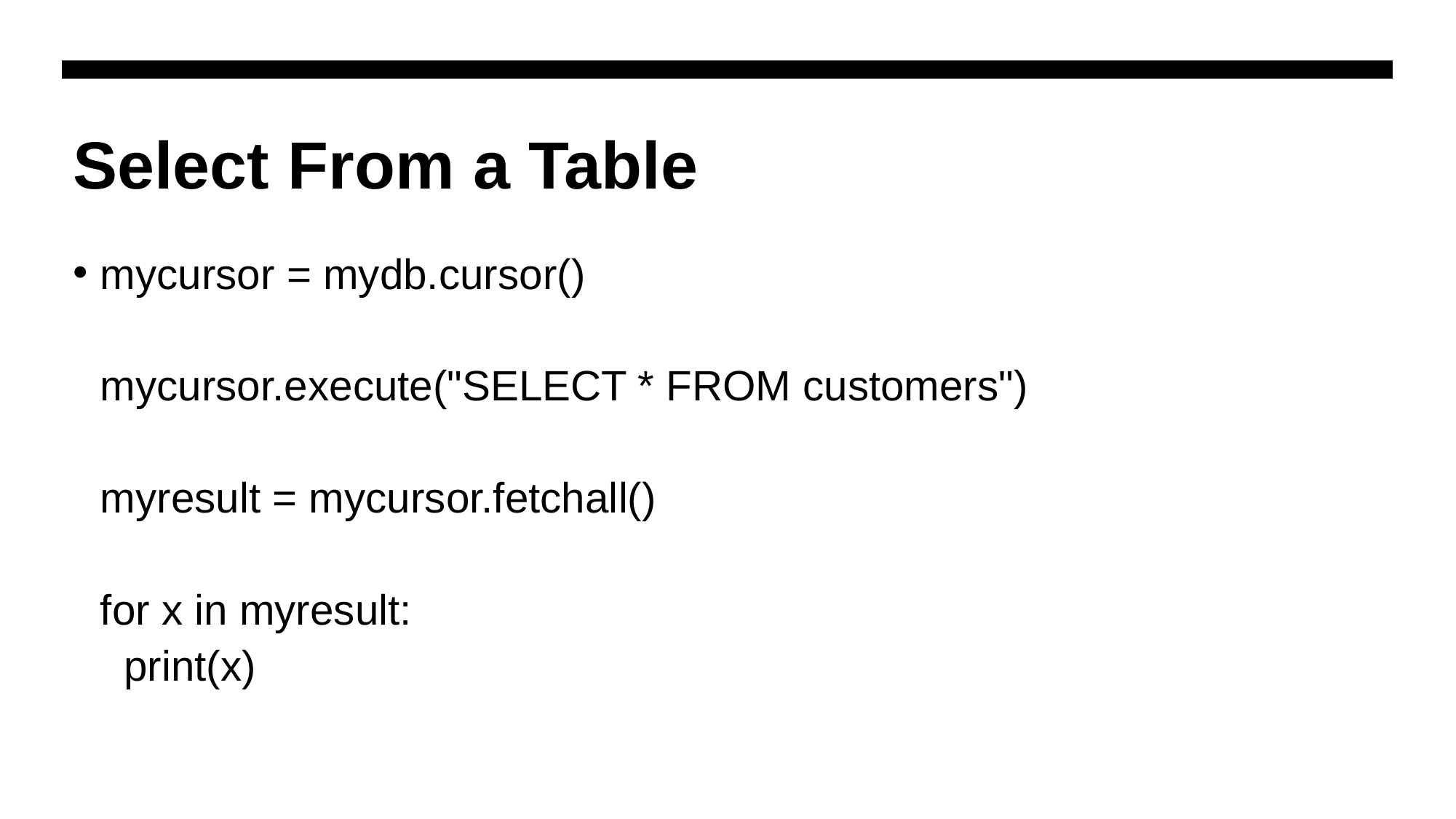

# Select From a Table
mycursor = mydb.cursor()
mycursor.execute("SELECT * FROM customers")
myresult = mycursor.fetchall()
for x in myresult:
  print(x)